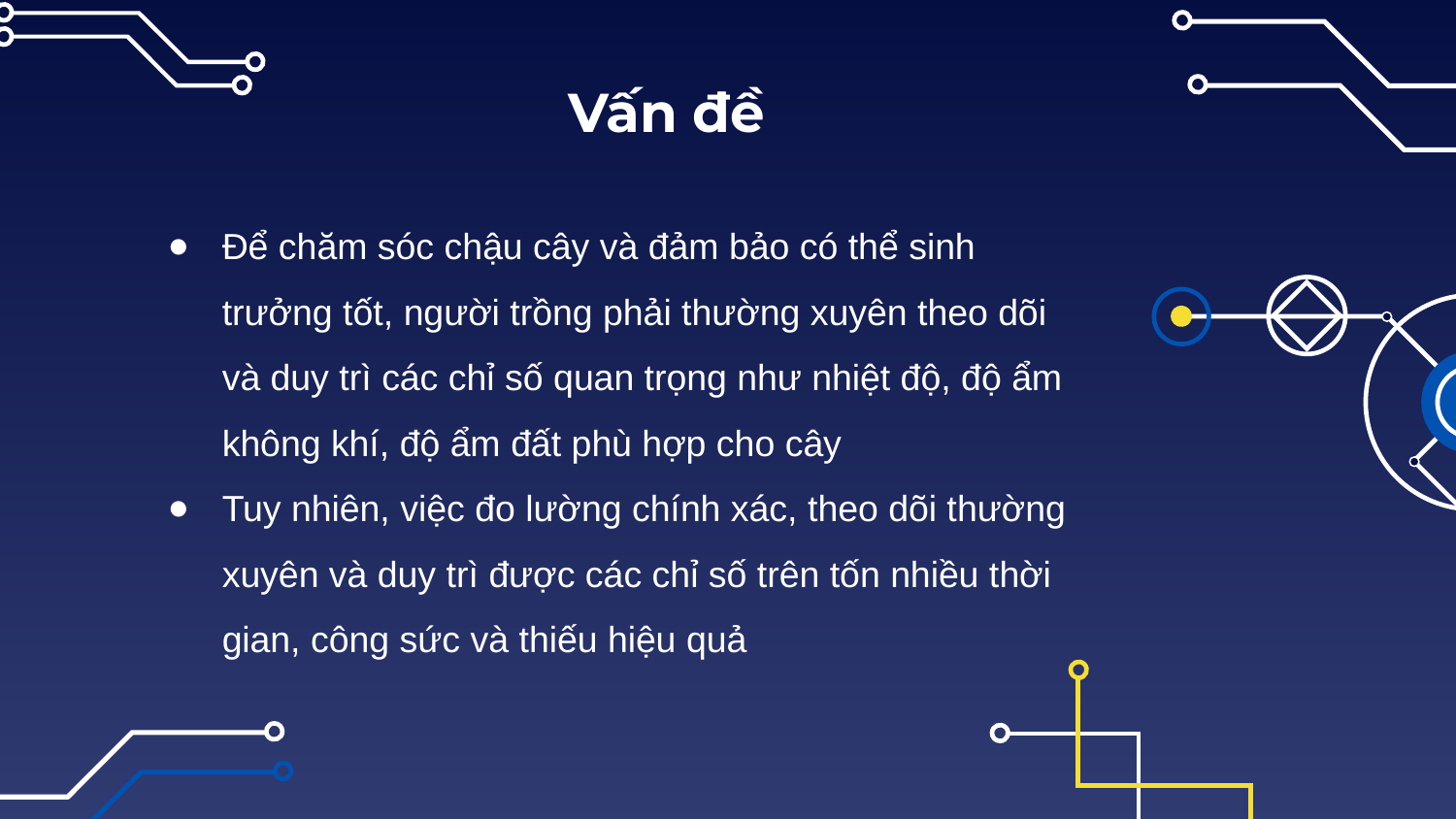

# Vấn đề

Để chăm sóc chậu cây và đảm bảo có thể sinh trưởng tốt, người trồng phải thường xuyên theo dõi và duy trì các chỉ số quan trọng như nhiệt độ, độ ẩm không khí, độ ẩm đất phù hợp cho cây
Tuy nhiên, việc đo lường chính xác, theo dõi thường xuyên và duy trì được các chỉ số trên tốn nhiều thời gian, công sức và thiếu hiệu quả